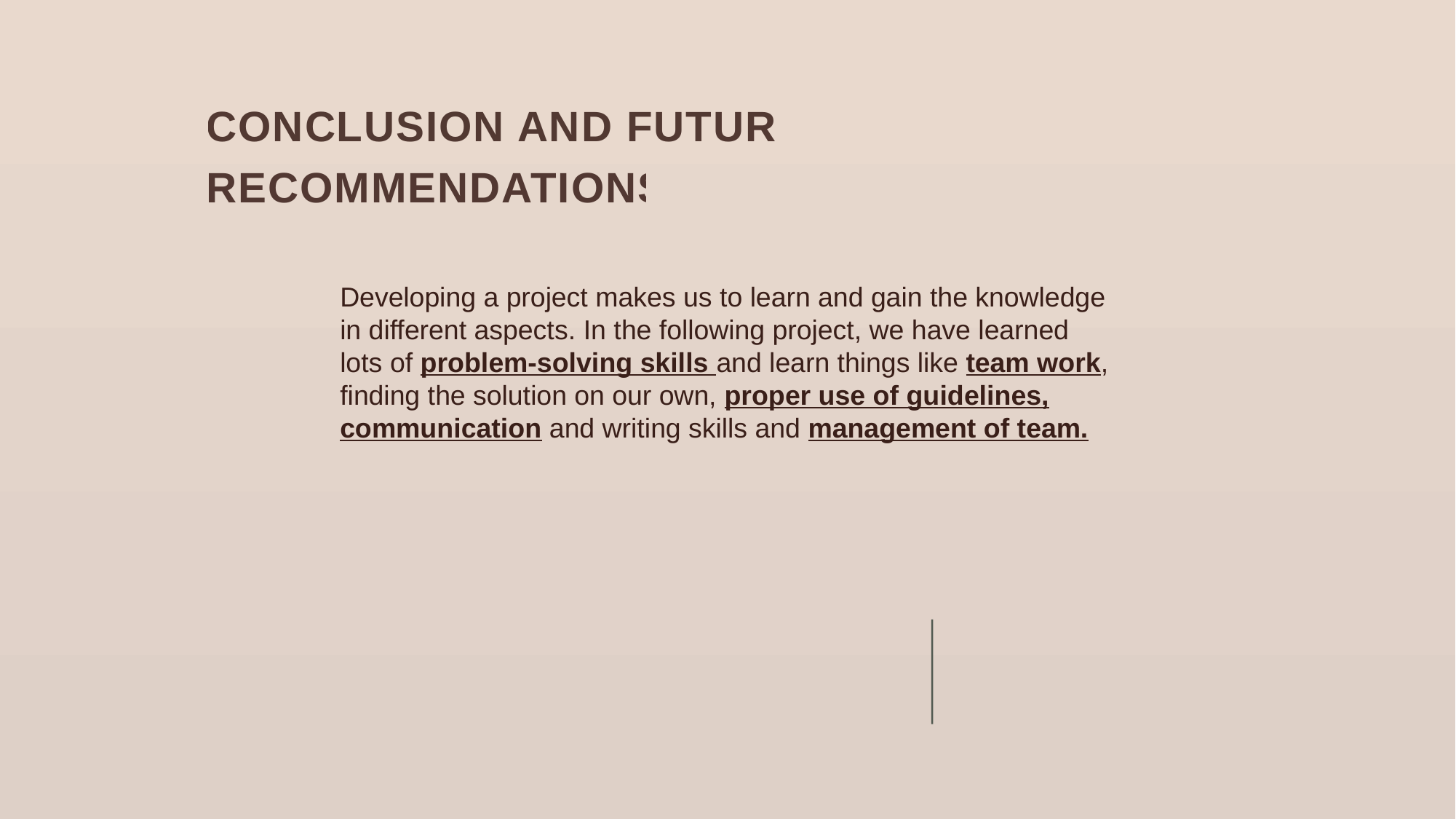

CONCLUSION AND FUTURE RECOMMENDATIONS

Developing a project makes us to learn and gain the knowledge in different aspects. In the following project, we have learned lots of problem-solving skills and learn things like team work, finding the solution on our own, proper use of guidelines, communication and writing skills and management of team.